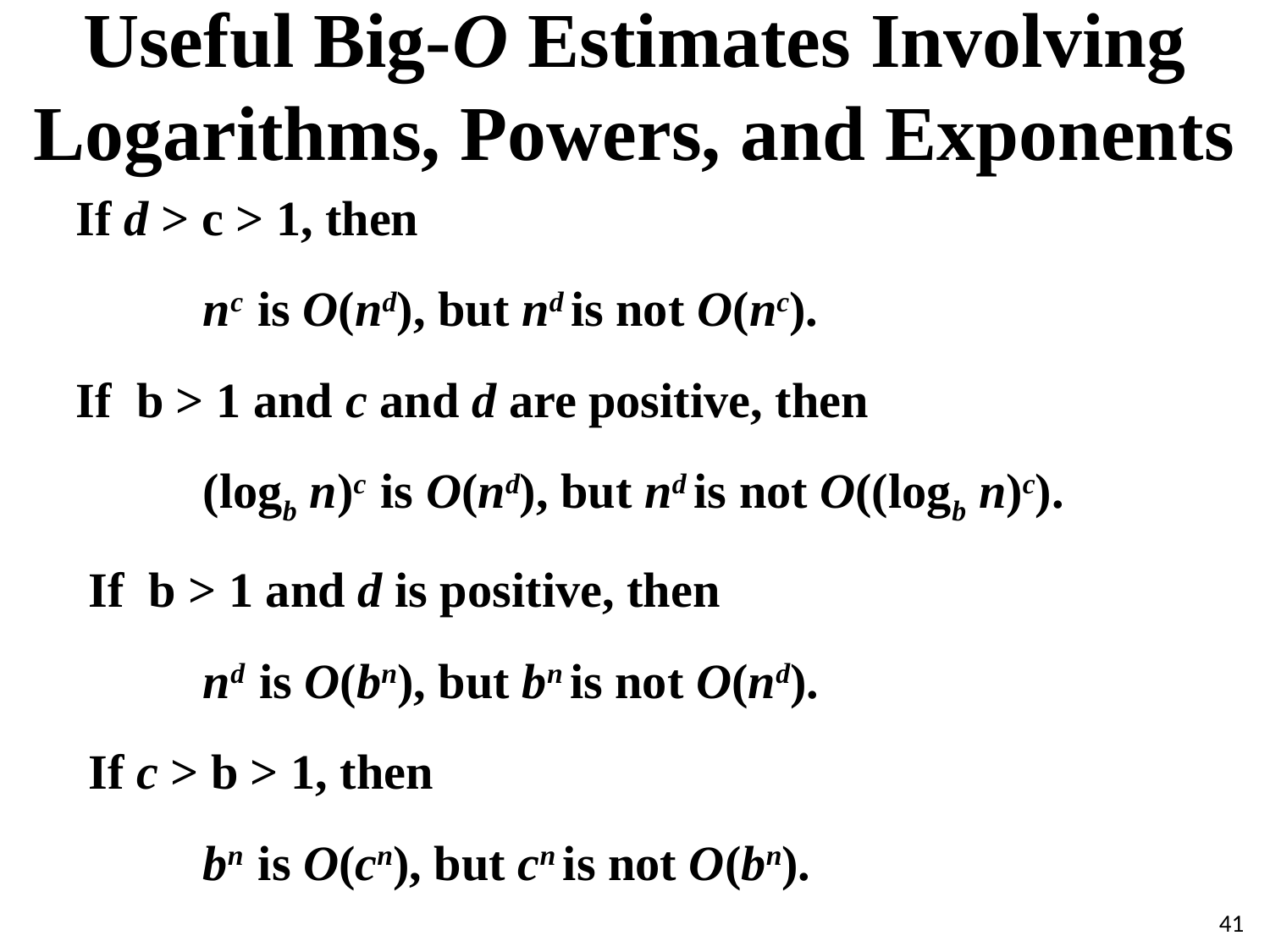

# Useful Big-O Estimates Involving Logarithms, Powers, and Exponents
If d > c > 1, then
	nc  is O(nd), but nd is not O(nc).
If  b > 1 and c and d are positive, then
	(logb n)c  is O(nd), but nd is not O((logb n)c).
 If  b > 1 and d is positive, then
	nd  is O(bn), but bn is not O(nd).
 If c > b > 1, then
	bn  is O(cn), but cn is not O(bn).